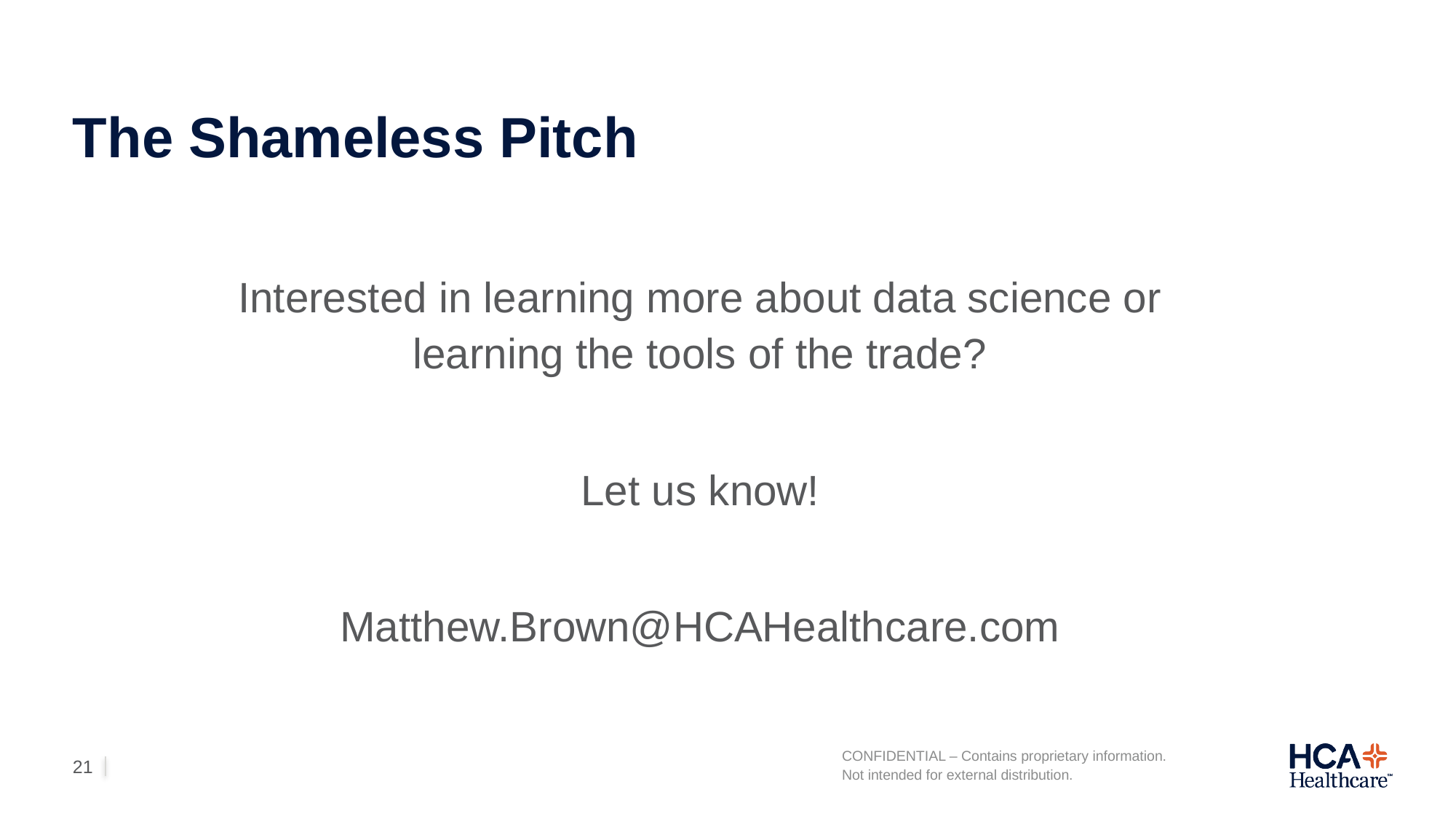

# The Shameless Pitch
Interested in learning more about data science or
learning the tools of the trade?

Let us know!

Matthew.Brown@HCAHealthcare.com